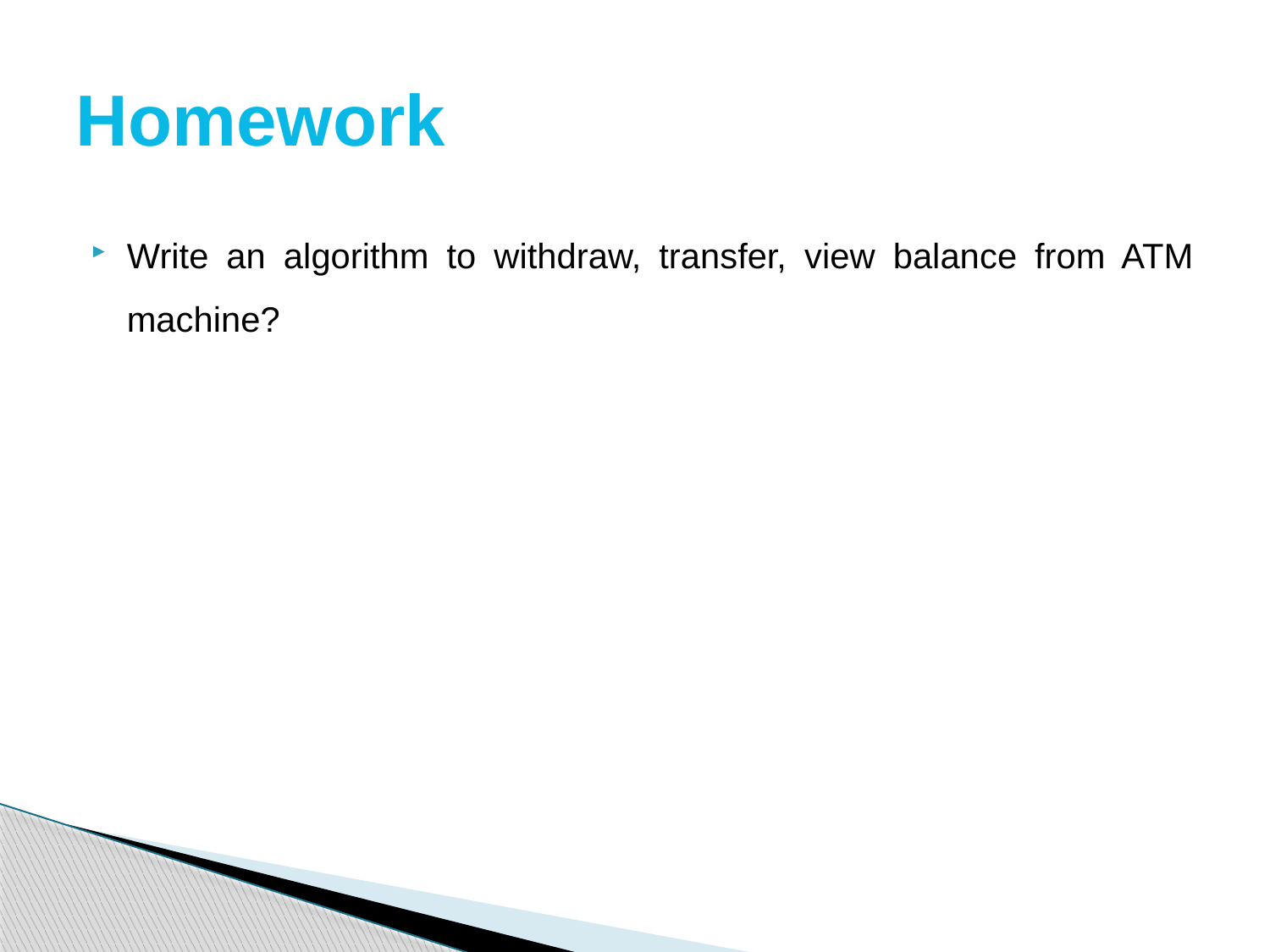

# Homework
Write an algorithm to withdraw, transfer, view balance from ATM machine?